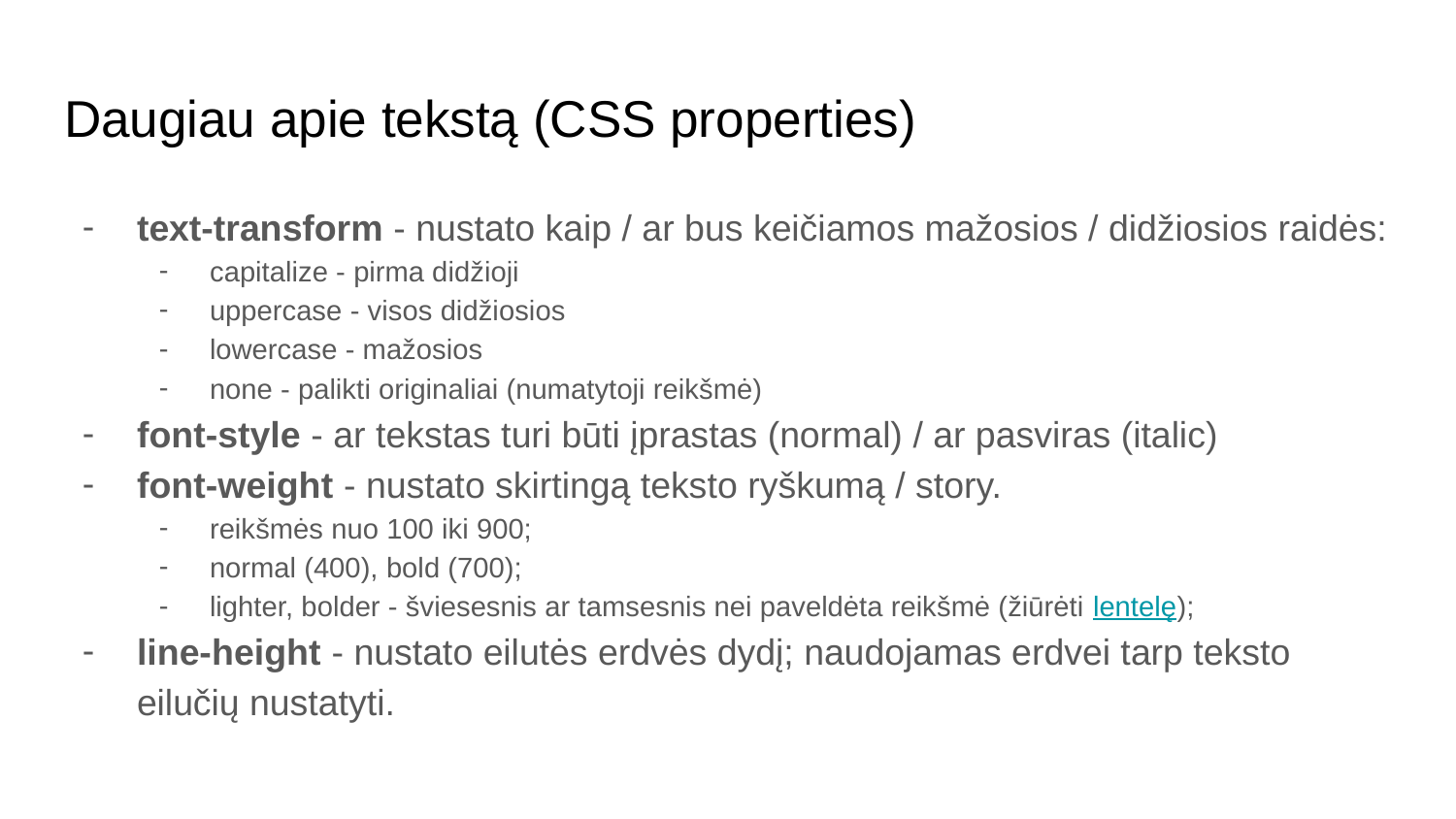

# Daugiau apie tekstą (CSS properties)
text-transform - nustato kaip / ar bus keičiamos mažosios / didžiosios raidės:
capitalize - pirma didžioji
uppercase - visos didžiosios
lowercase - mažosios
none - palikti originaliai (numatytoji reikšmė)
font-style - ar tekstas turi būti įprastas (normal) / ar pasviras (italic)
font-weight - nustato skirtingą teksto ryškumą / story.
reikšmės nuo 100 iki 900;
normal (400), bold (700);
lighter, bolder - šviesesnis ar tamsesnis nei paveldėta reikšmė (žiūrėti lentelę);
line-height - nustato eilutės erdvės dydį; naudojamas erdvei tarp teksto eilučių nustatyti.